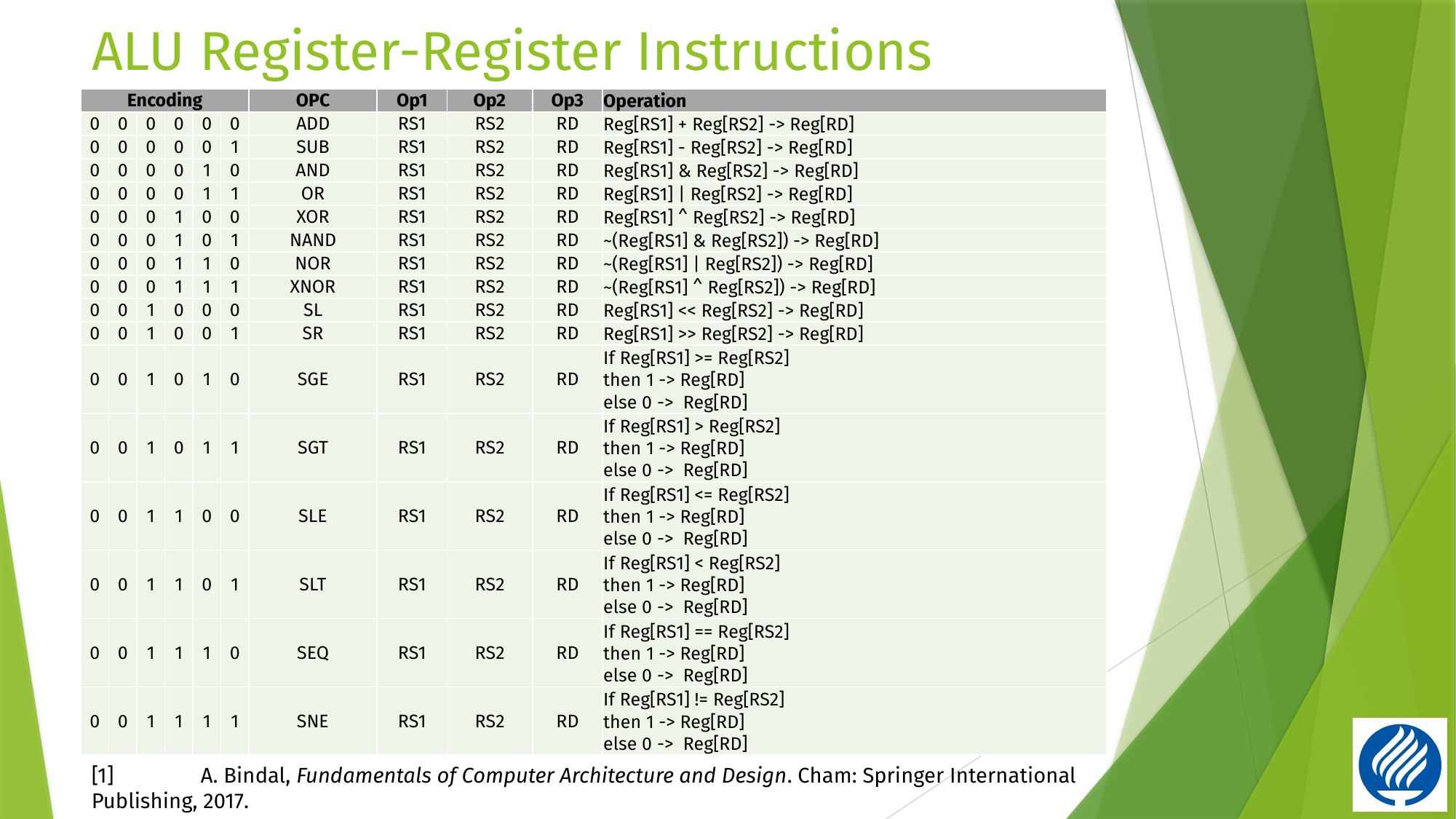

# ALU Register-Register Instructions
| Encoding |  |  |  |  |  | OPC | Op1 | Op2 | Op3 | Operation |
| --- | --- | --- | --- | --- | --- | --- | --- | --- | --- | --- |
| 0 | 0 | 0 | 0 | 0 | 0 | ADD | RS1 | RS2 | RD | Reg[RS1] + Reg[RS2] -> Reg[RD] |
| 0 | 0 | 0 | 0 | 0 | 1 | SUB | RS1 | RS2 | RD | Reg[RS1] - Reg[RS2] -> Reg[RD] |
| 0 | 0 | 0 | 0 | 1 | 0 | AND | RS1 | RS2 | RD | Reg[RS1] & Reg[RS2] -> Reg[RD] |
| 0 | 0 | 0 | 0 | 1 | 1 | OR | RS1 | RS2 | RD | Reg[RS1] | Reg[RS2] -> Reg[RD] |
| 0 | 0 | 0 | 1 | 0 | 0 | XOR | RS1 | RS2 | RD | Reg[RS1] ^ Reg[RS2] -> Reg[RD] |
| 0 | 0 | 0 | 1 | 0 | 1 | NAND | RS1 | RS2 | RD | ~(Reg[RS1] & Reg[RS2]) -> Reg[RD] |
| 0 | 0 | 0 | 1 | 1 | 0 | NOR | RS1 | RS2 | RD | ~(Reg[RS1] | Reg[RS2]) -> Reg[RD] |
| 0 | 0 | 0 | 1 | 1 | 1 | XNOR | RS1 | RS2 | RD | ~(Reg[RS1] ^ Reg[RS2]) -> Reg[RD] |
| 0 | 0 | 1 | 0 | 0 | 0 | SL | RS1 | RS2 | RD | Reg[RS1] << Reg[RS2] -> Reg[RD] |
| 0 | 0 | 1 | 0 | 0 | 1 | SR | RS1 | RS2 | RD | Reg[RS1] >> Reg[RS2] -> Reg[RD] |
| 0 | 0 | 1 | 0 | 1 | 0 | SGE | RS1 | RS2 | RD | If Reg[RS1] >= Reg[RS2] then 1 -> Reg[RD] else 0 -> Reg[RD] |
| 0 | 0 | 1 | 0 | 1 | 1 | SGT | RS1 | RS2 | RD | If Reg[RS1] > Reg[RS2] then 1 -> Reg[RD] else 0 -> Reg[RD] |
| 0 | 0 | 1 | 1 | 0 | 0 | SLE | RS1 | RS2 | RD | If Reg[RS1] <= Reg[RS2] then 1 -> Reg[RD] else 0 -> Reg[RD] |
| 0 | 0 | 1 | 1 | 0 | 1 | SLT | RS1 | RS2 | RD | If Reg[RS1] < Reg[RS2] then 1 -> Reg[RD] else 0 -> Reg[RD] |
| 0 | 0 | 1 | 1 | 1 | 0 | SEQ | RS1 | RS2 | RD | If Reg[RS1] == Reg[RS2] then 1 -> Reg[RD] else 0 -> Reg[RD] |
| 0 | 0 | 1 | 1 | 1 | 1 | SNE | RS1 | RS2 | RD | If Reg[RS1] != Reg[RS2] then 1 -> Reg[RD] else 0 -> Reg[RD] |